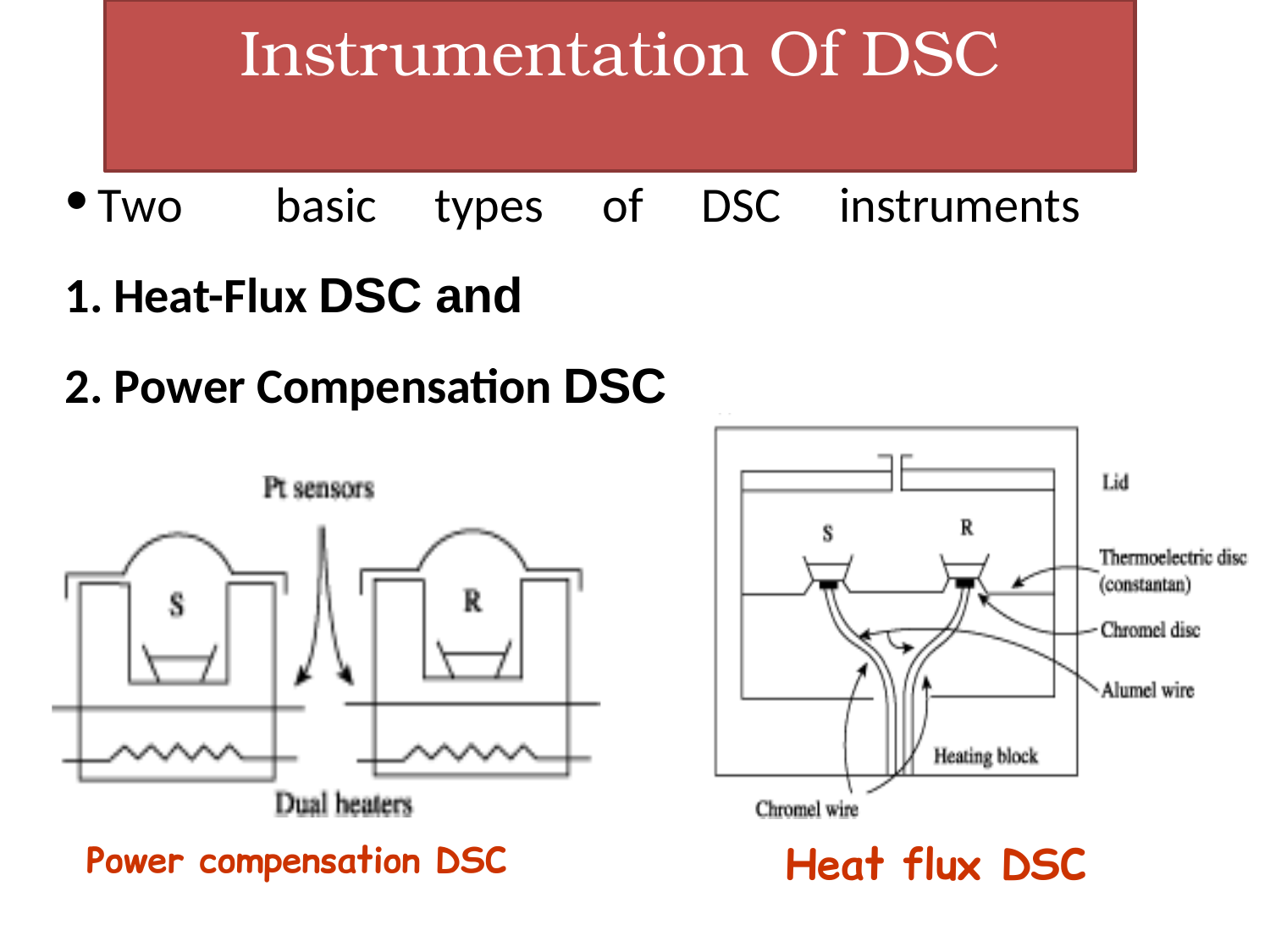

# Instrumentation Of DSC
Two	basic	types		of	DSC	instruments
1. Heat-Flux DSC and
2. Power Compensation DSC

Power compensation DSC
Heat flux DSC